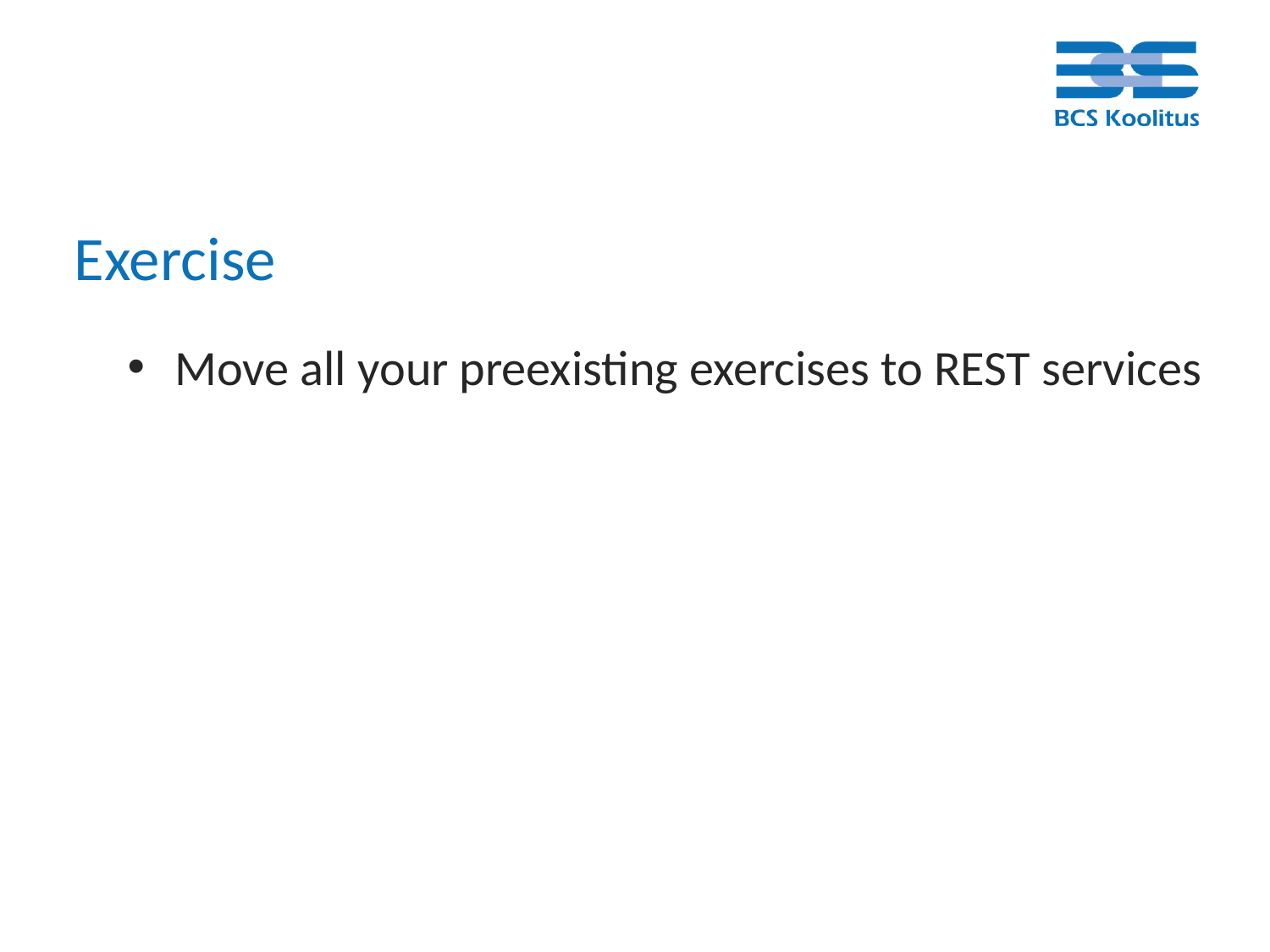

Exercise
Move all your preexisting exercises to REST services